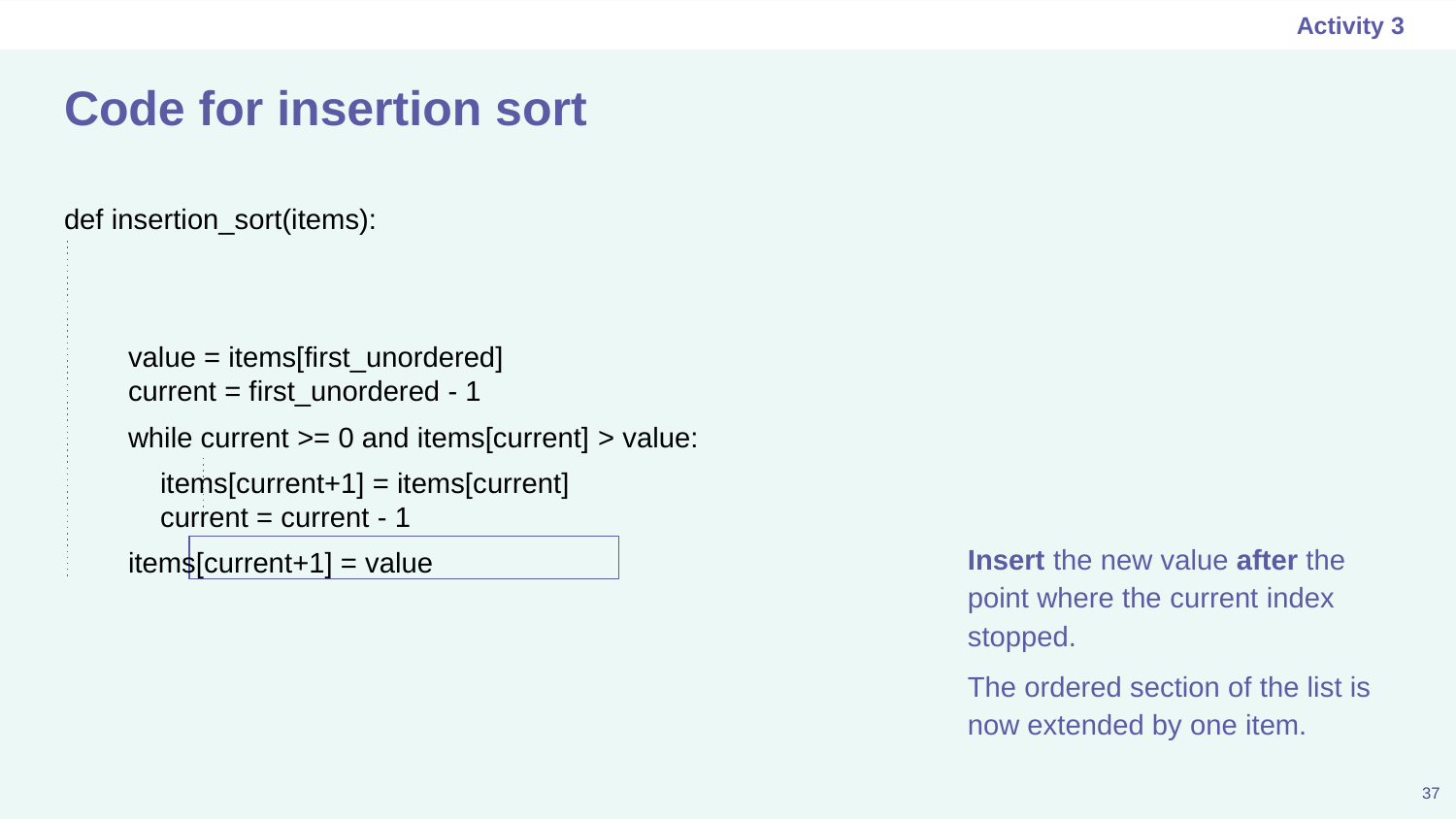

Activity 3
# Code for insertion sort
def insertion_sort(items):

        value = items[first_unordered]
        current = first_unordered - 1
        while current >= 0 and items[current] > value:
            items[current+1] = items[current]
            current = current - 1
        items[current+1] = value

Insert the new value after the point where the current index stopped.
The ordered section of the list is now extended by one item.

37